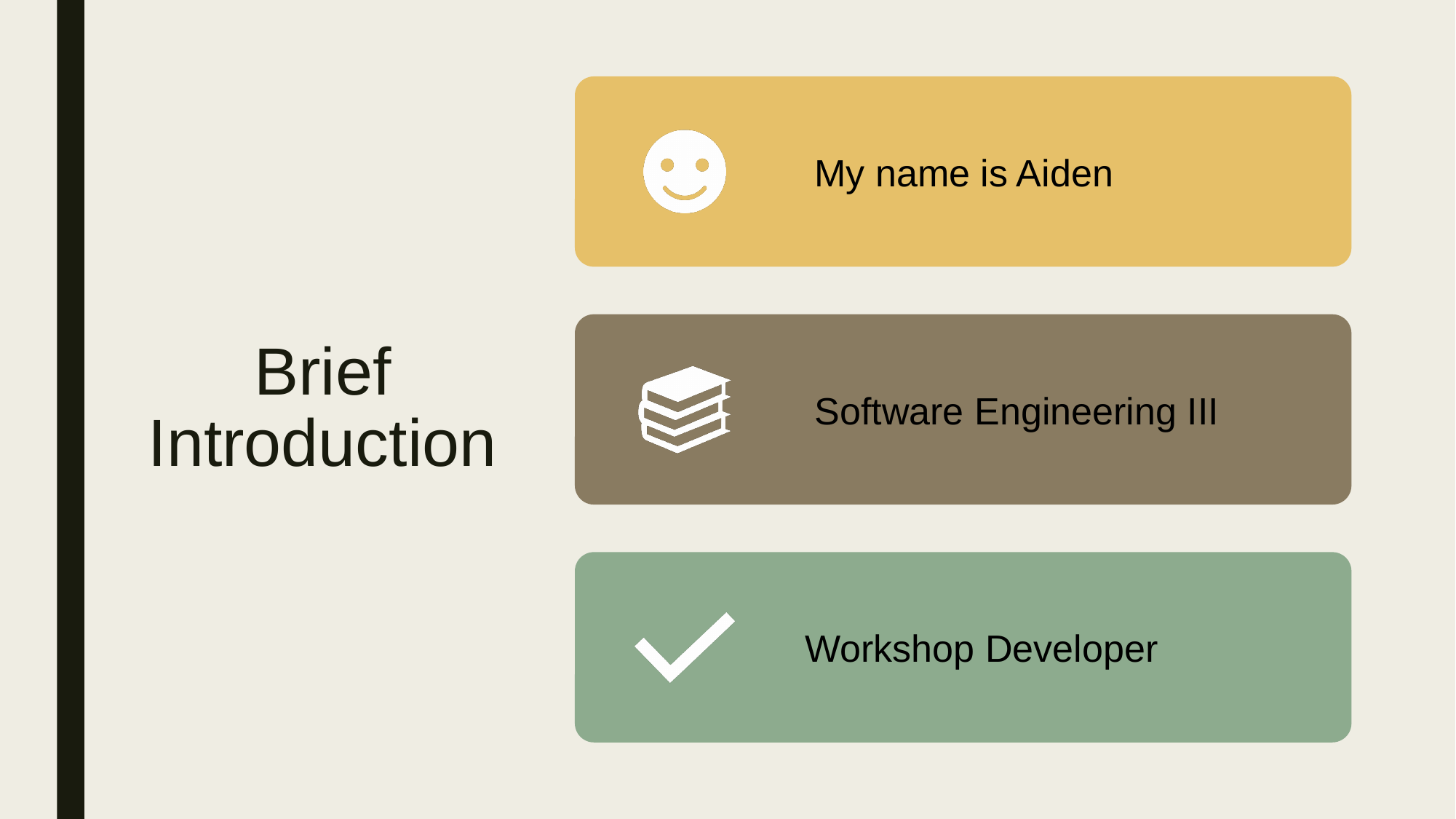

# Brief Introduction
My name is Aiden
Software Engineering III
Workshop Developer